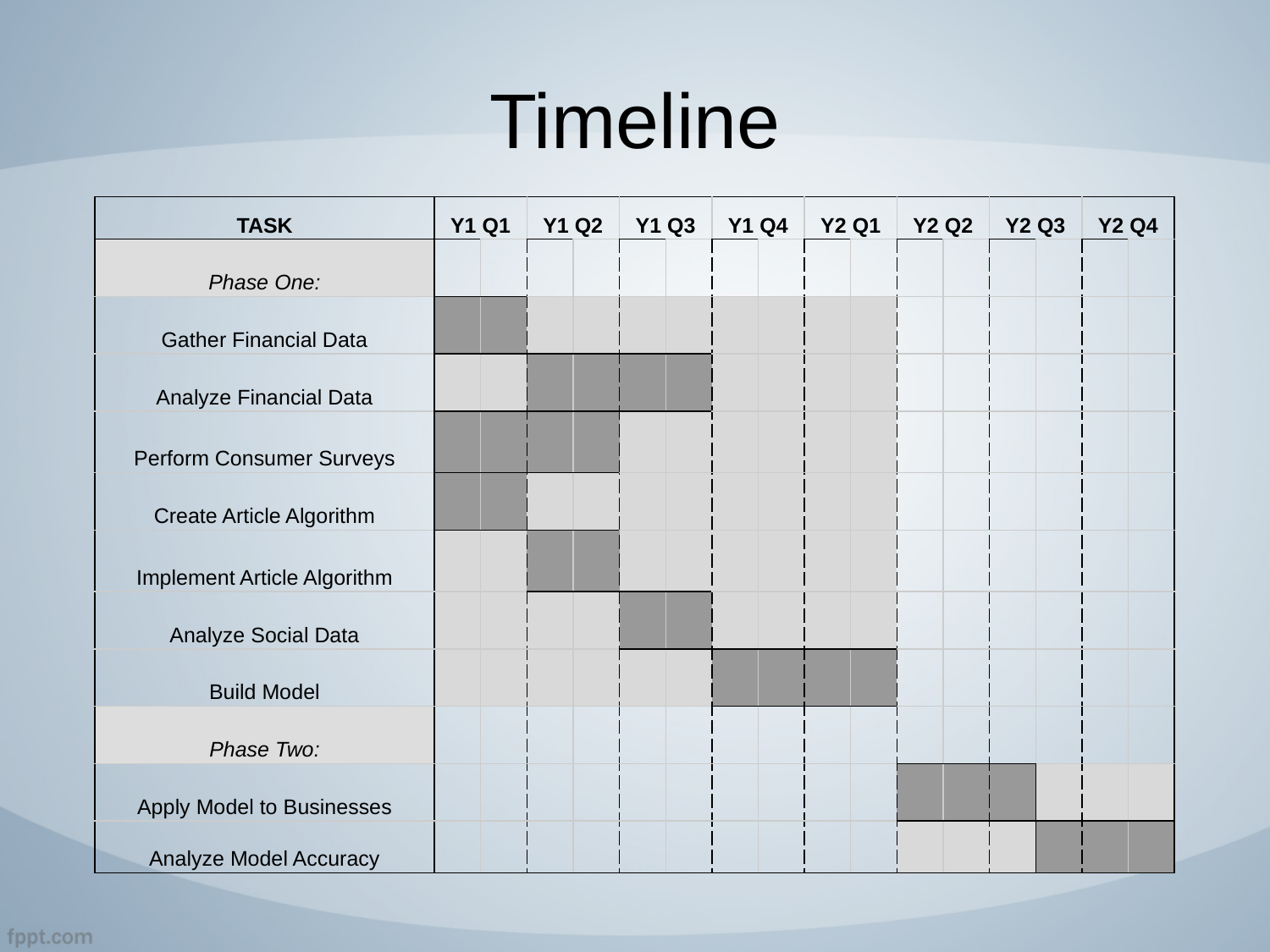

# Timeline
| TASK | Y1 Q1 |  | Y1 Q2 |  | Y1 Q3 |  | Y1 Q4 |  | Y2 Q1 |  | Y2 Q2 |  | Y2 Q3 |  | Y2 Q4 |  |
| --- | --- | --- | --- | --- | --- | --- | --- | --- | --- | --- | --- | --- | --- | --- | --- | --- |
| Phase One: |  |  |  |  |  |  |  |  |  |  |  |  |  |  |  |  |
| Gather Financial Data |  |  |  |  |  |  |  |  |  |  |  |  |  |  |  |  |
| Analyze Financial Data |  |  |  |  |  |  |  |  |  |  |  |  |  |  |  |  |
| Perform Consumer Surveys |  |  |  |  |  |  |  |  |  |  |  |  |  |  |  |  |
| Create Article Algorithm |  |  |  |  |  |  |  |  |  |  |  |  |  |  |  |  |
| Implement Article Algorithm |  |  |  |  |  |  |  |  |  |  |  |  |  |  |  |  |
| Analyze Social Data |  |  |  |  |  |  |  |  |  |  |  |  |  |  |  |  |
| Build Model |  |  |  |  |  |  |  |  |  |  |  |  |  |  |  |  |
| Phase Two: |  |  |  |  |  |  |  |  |  |  |  |  |  |  |  |  |
| Apply Model to Businesses |  |  |  |  |  |  |  |  |  |  |  |  |  |  |  |  |
| Analyze Model Accuracy |  |  |  |  |  |  |  |  |  |  |  |  |  |  |  |  |